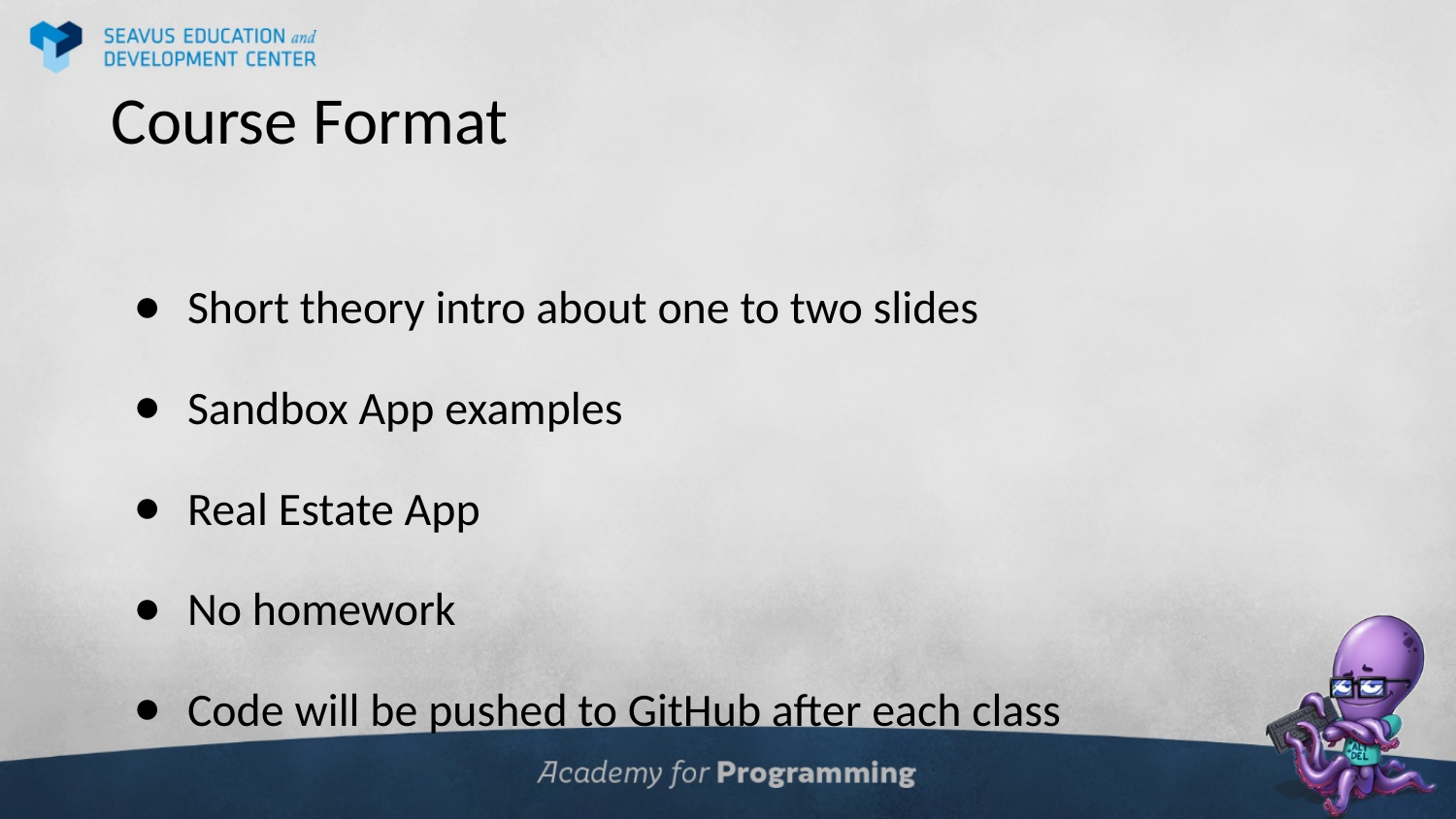

# Course Format
Short theory intro about one to two slides
Sandbox App examples
Real Estate App
No homework
Code will be pushed to GitHub after each class